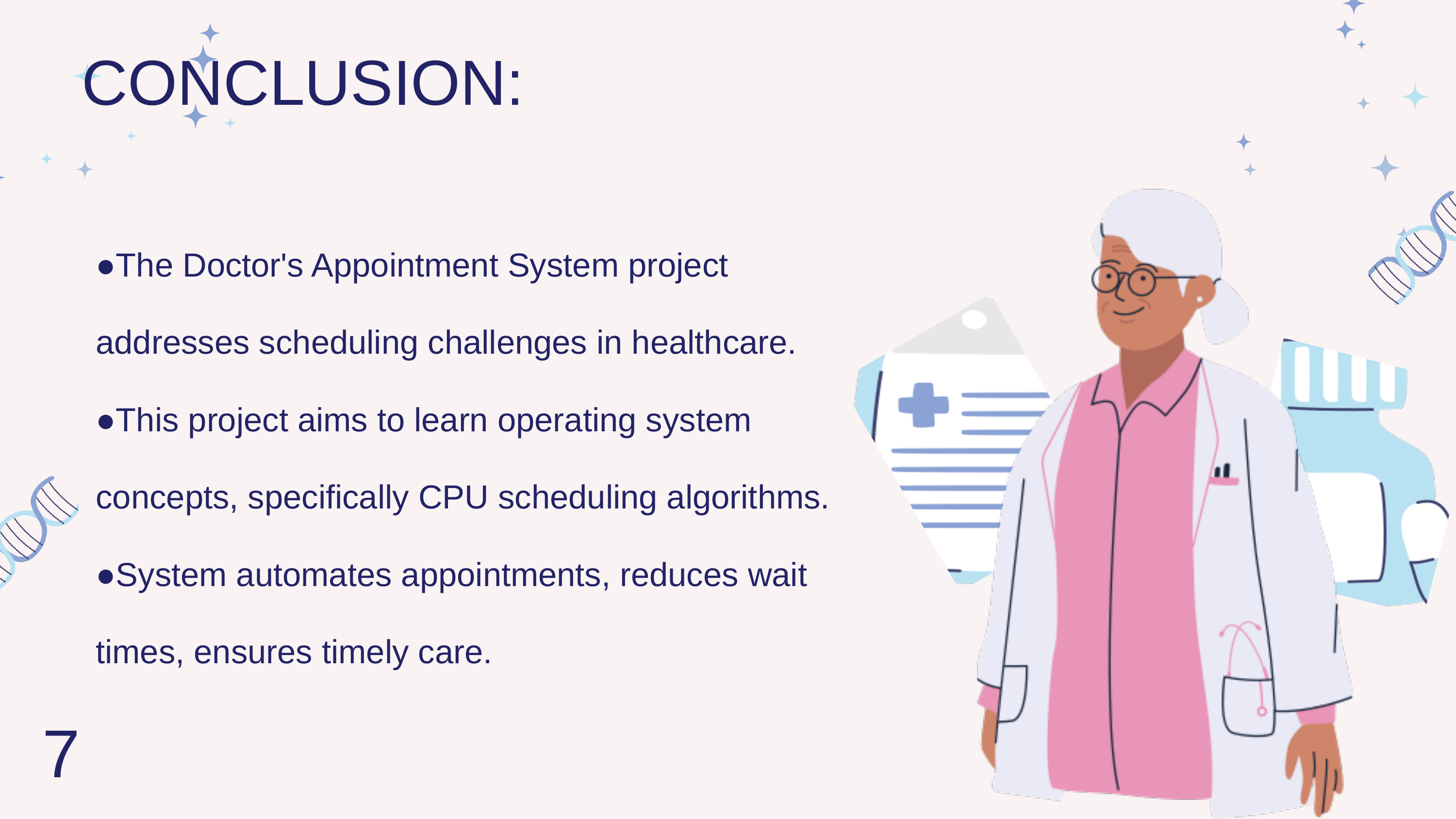

CONCLUSION:

●The Doctor's Appointment System project addresses scheduling challenges in healthcare.
●This project aims to learn operating system concepts, specifically CPU scheduling algorithms.
●System automates appointments, reduces wait times, ensures timely care.

7